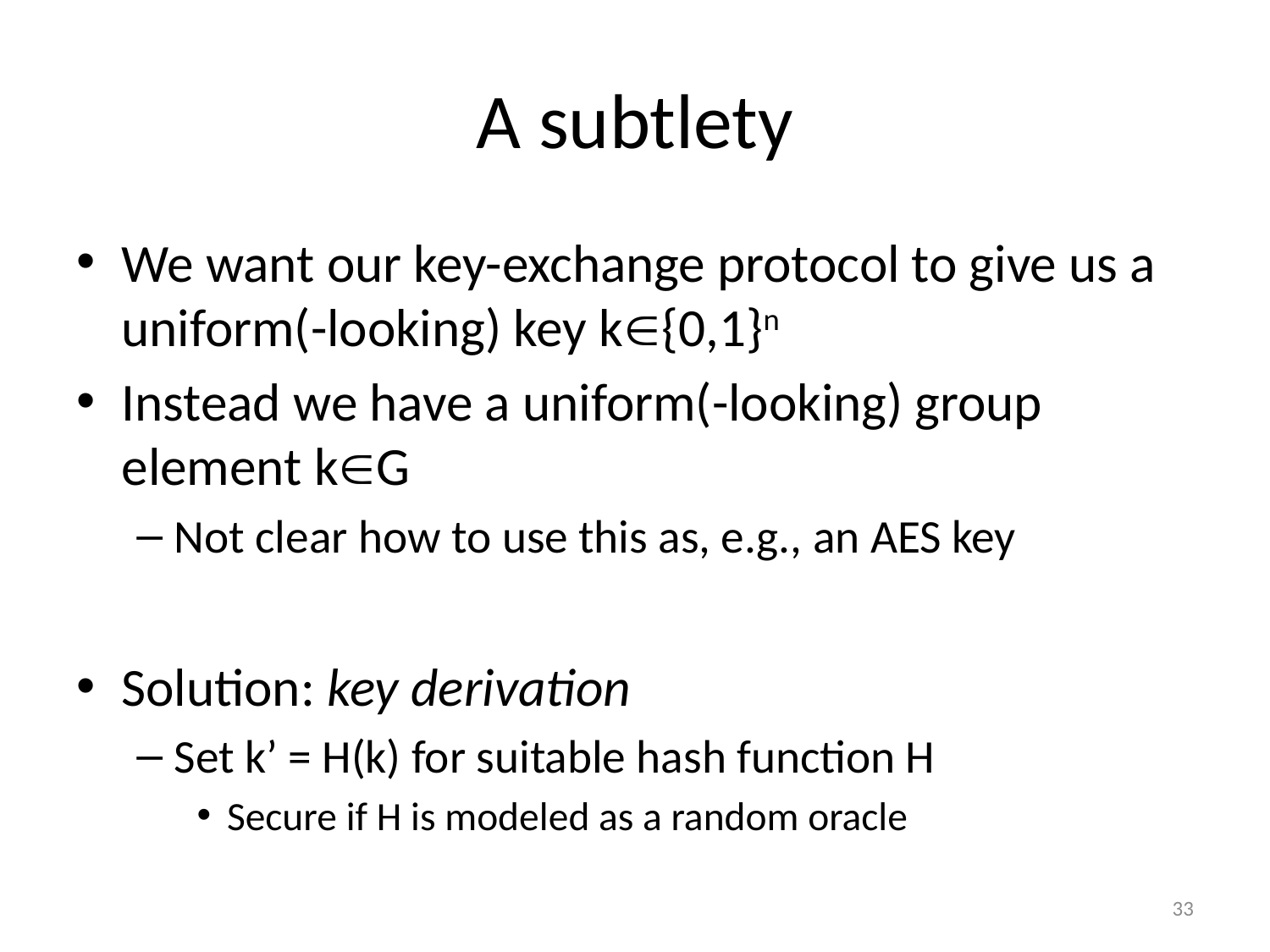

# A subtlety
We want our key-exchange protocol to give us a uniform(-looking) key k∈{0,1}n
Instead we have a uniform(-looking) group element k∈G
Not clear how to use this as, e.g., an AES key

Solution: key derivation
Set k’ = H(k) for suitable hash function H
Secure if H is modeled as a random oracle
33